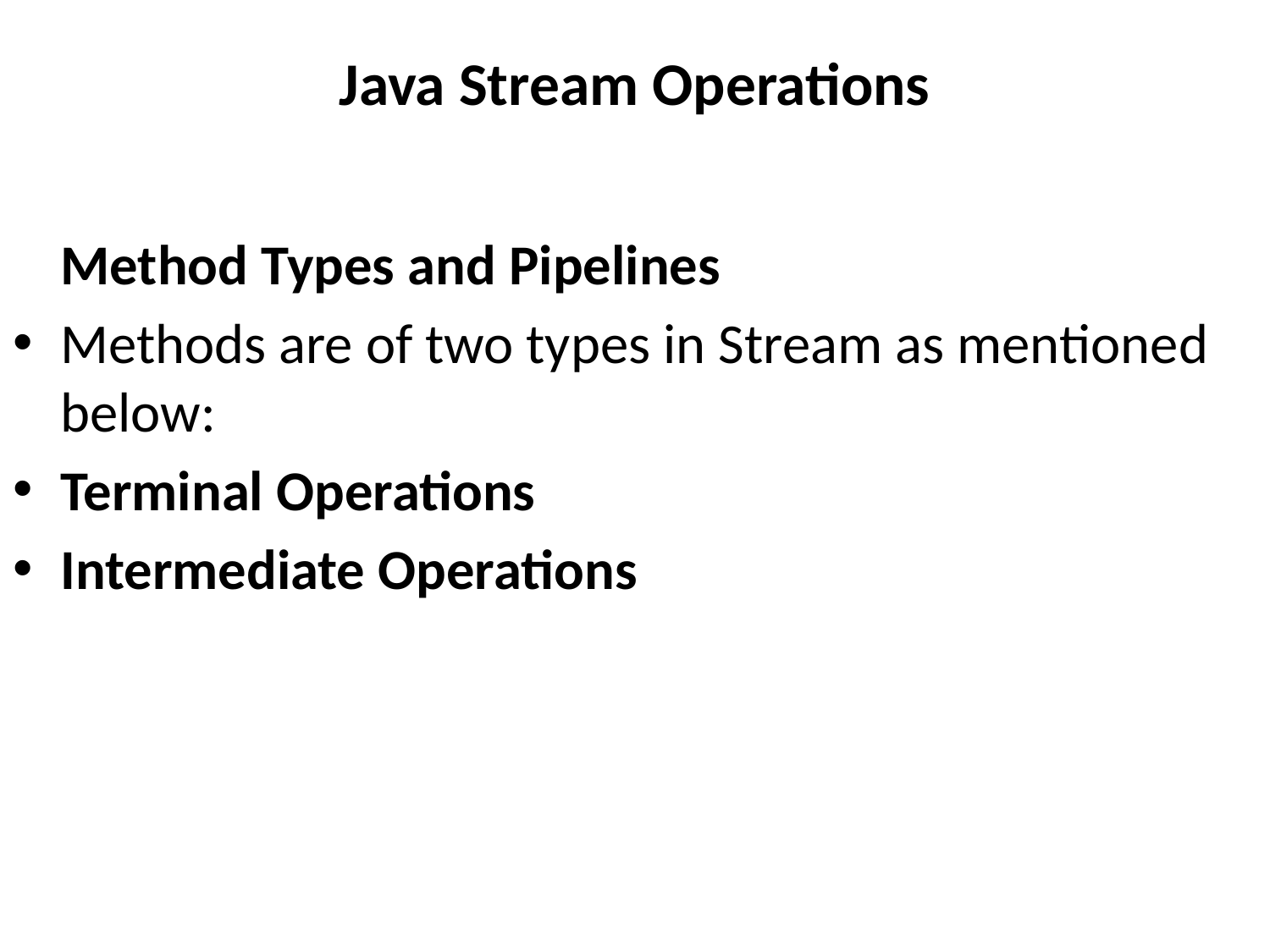

# Java Stream Operations
	Method Types and Pipelines
Methods are of two types in Stream as mentioned below:
Terminal Operations
Intermediate Operations